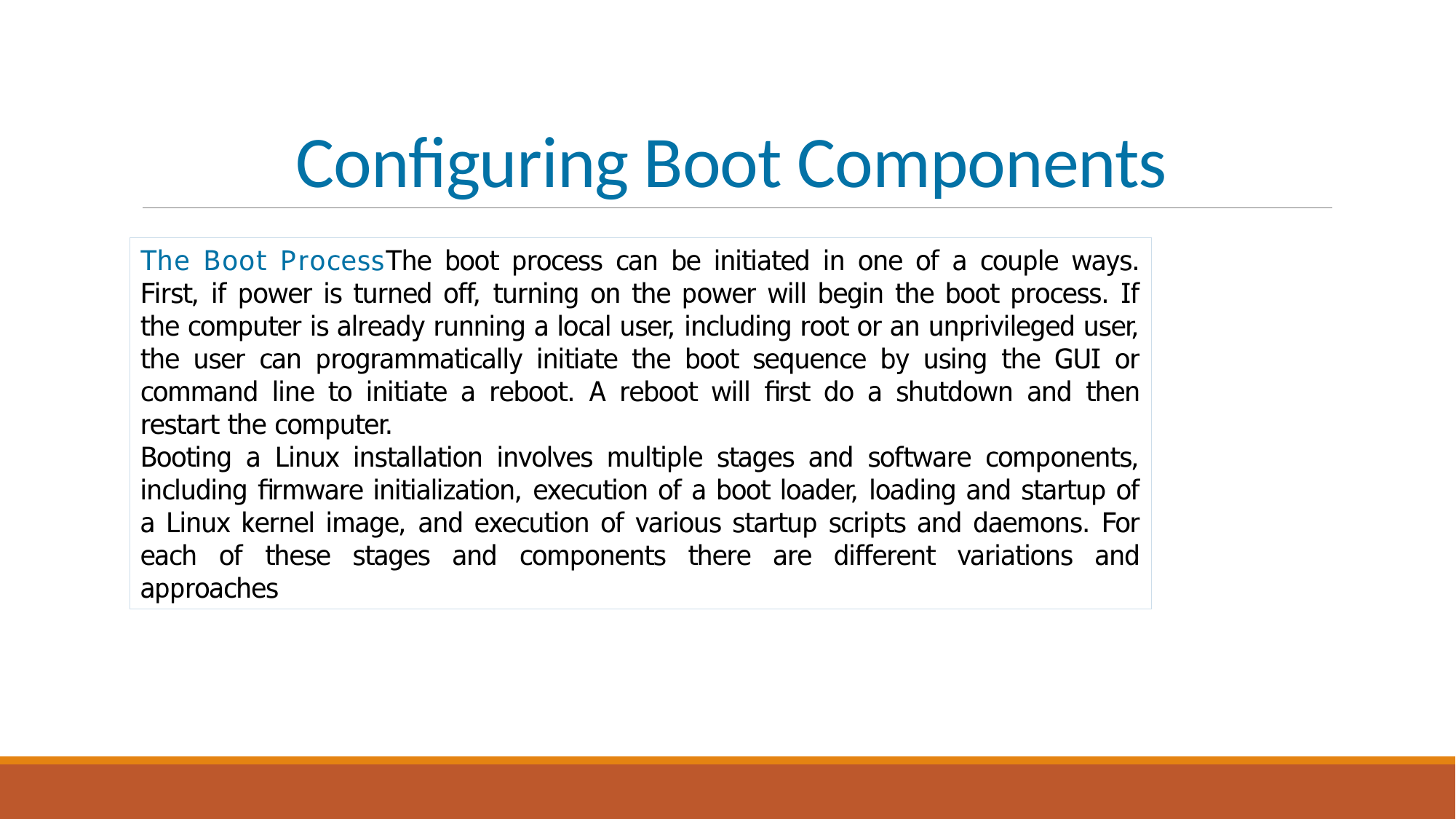

# Configuring Boot Components
The Boot ProcessThe boot process can be initiated in one of a couple ways. First, if power is turned off, turning on the power will begin the boot process. If the computer is already running a local user, including root or an unprivileged user, the user can programmatically initiate the boot sequence by using the GUI or command line to initiate a reboot. A reboot will first do a shutdown and then restart the computer.
Booting a Linux installation involves multiple stages and software components, including firmware initialization, execution of a boot loader, loading and startup of a Linux kernel image, and execution of various startup scripts and daemons. For each of these stages and components there are different variations and approaches